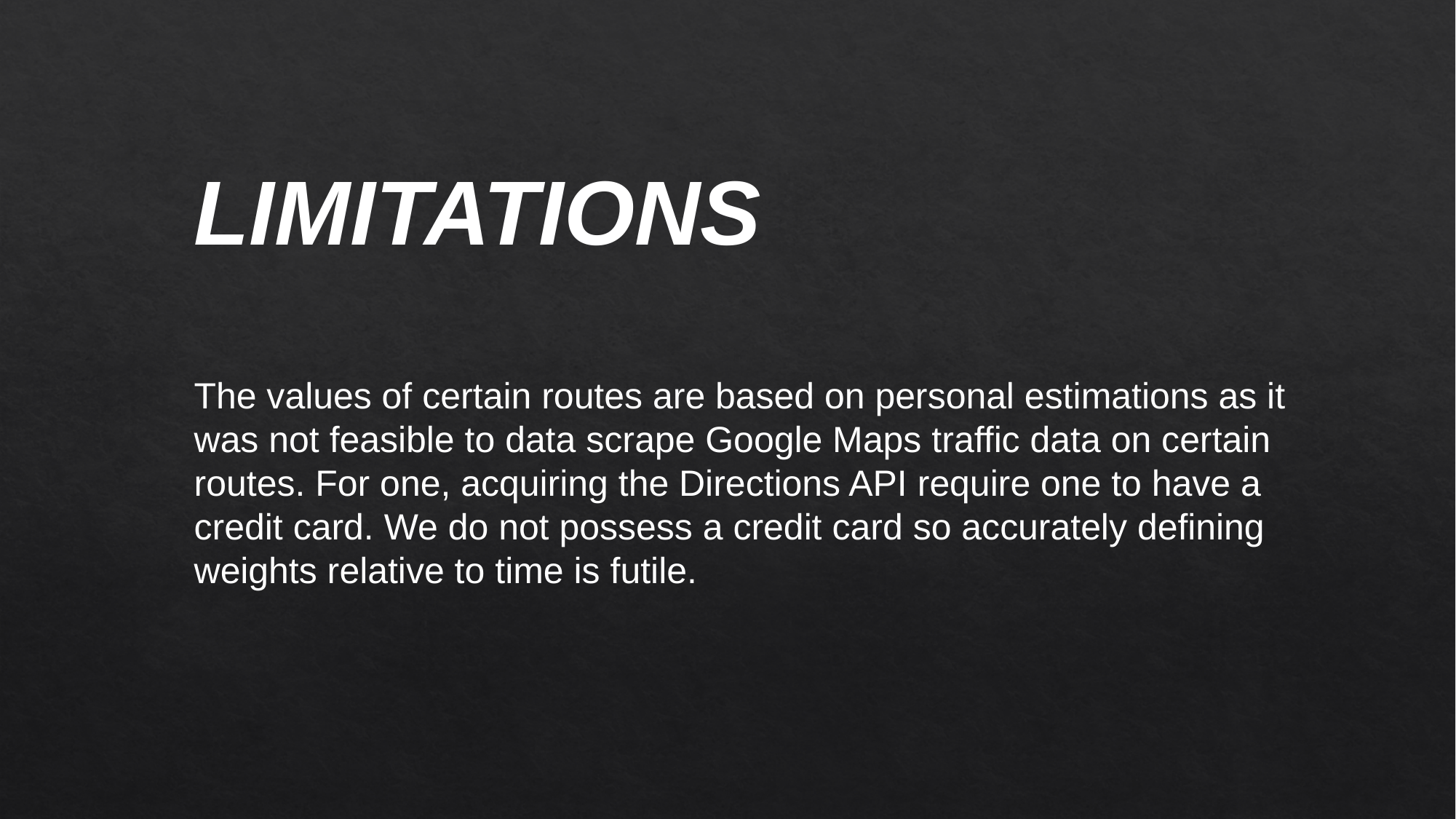

LIMITATIONS

The values of certain routes are based on personal estimations as it was not feasible to data scrape Google Maps traffic data on certain routes. For one, acquiring the Directions API require one to have a credit card. We do not possess a credit card so accurately defining weights relative to time is futile.